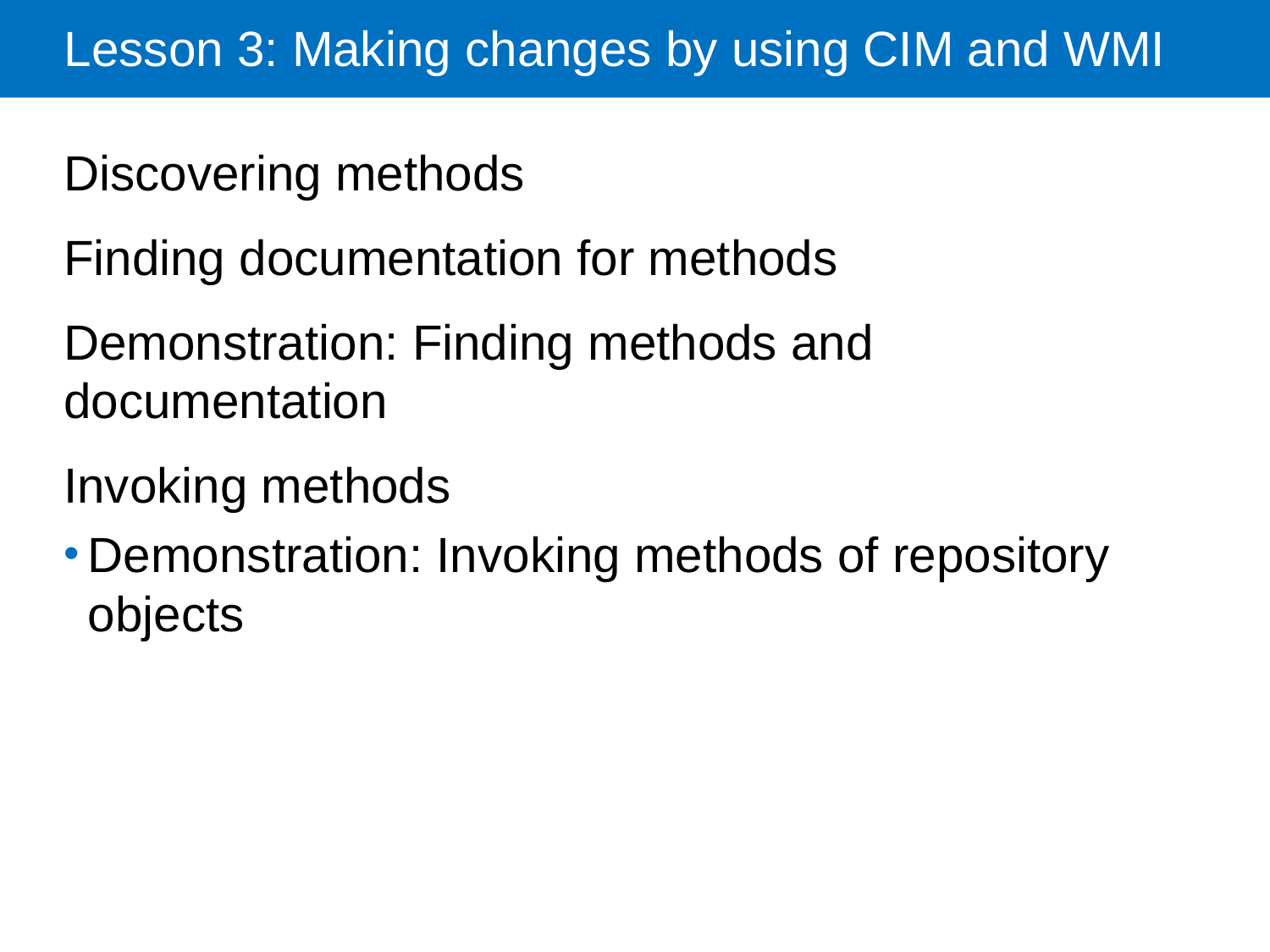

# Lesson 3: Making changes by using CIM and WMI
Discovering methods
Finding documentation for methods
Demonstration: Finding methods and documentation
Invoking methods
Demonstration: Invoking methods of repository objects